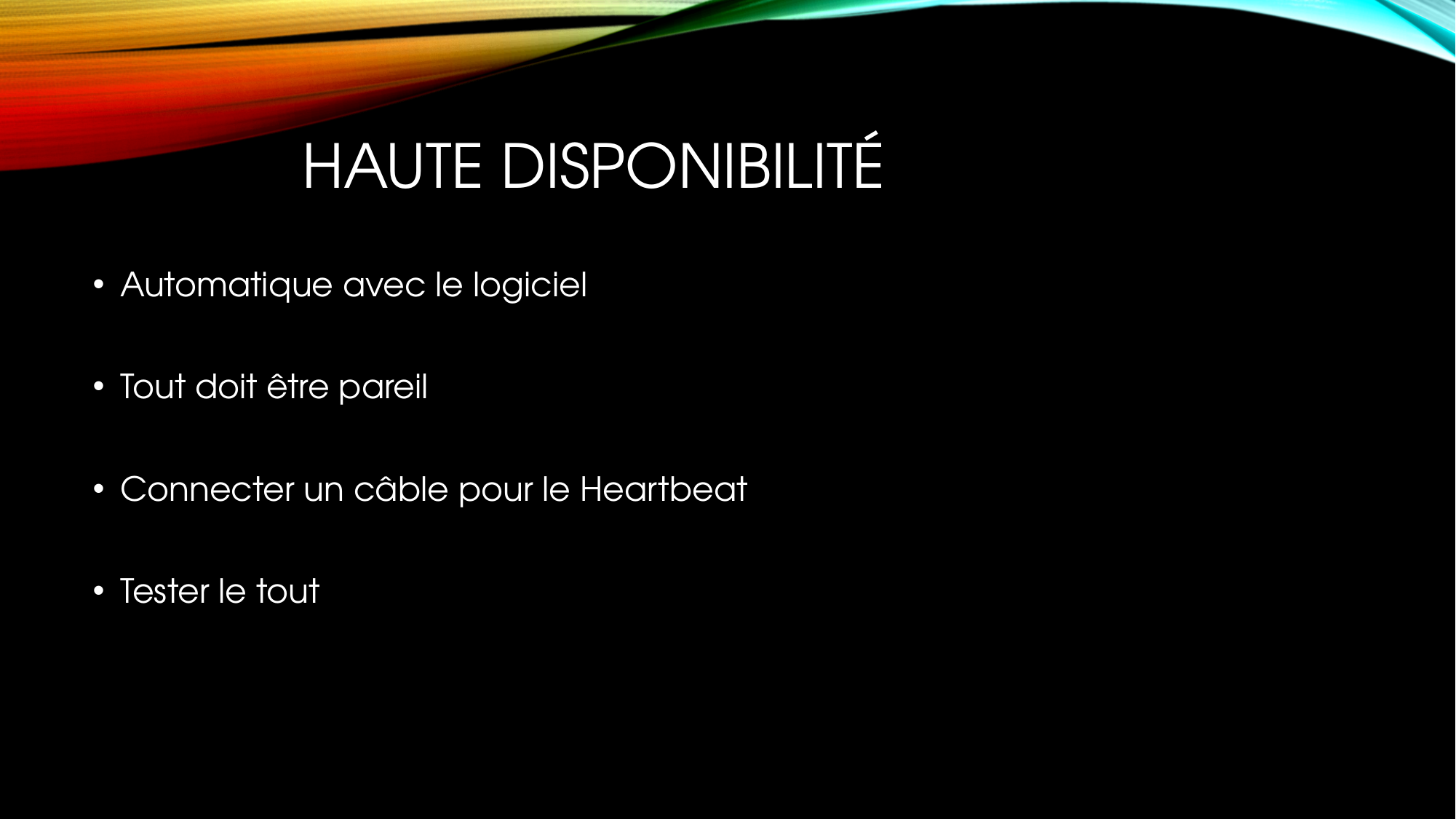

# Haute disponibilité
Automatique avec le logiciel

Tout doit être pareil

Connecter un câble pour le Heartbeat

Tester le tout